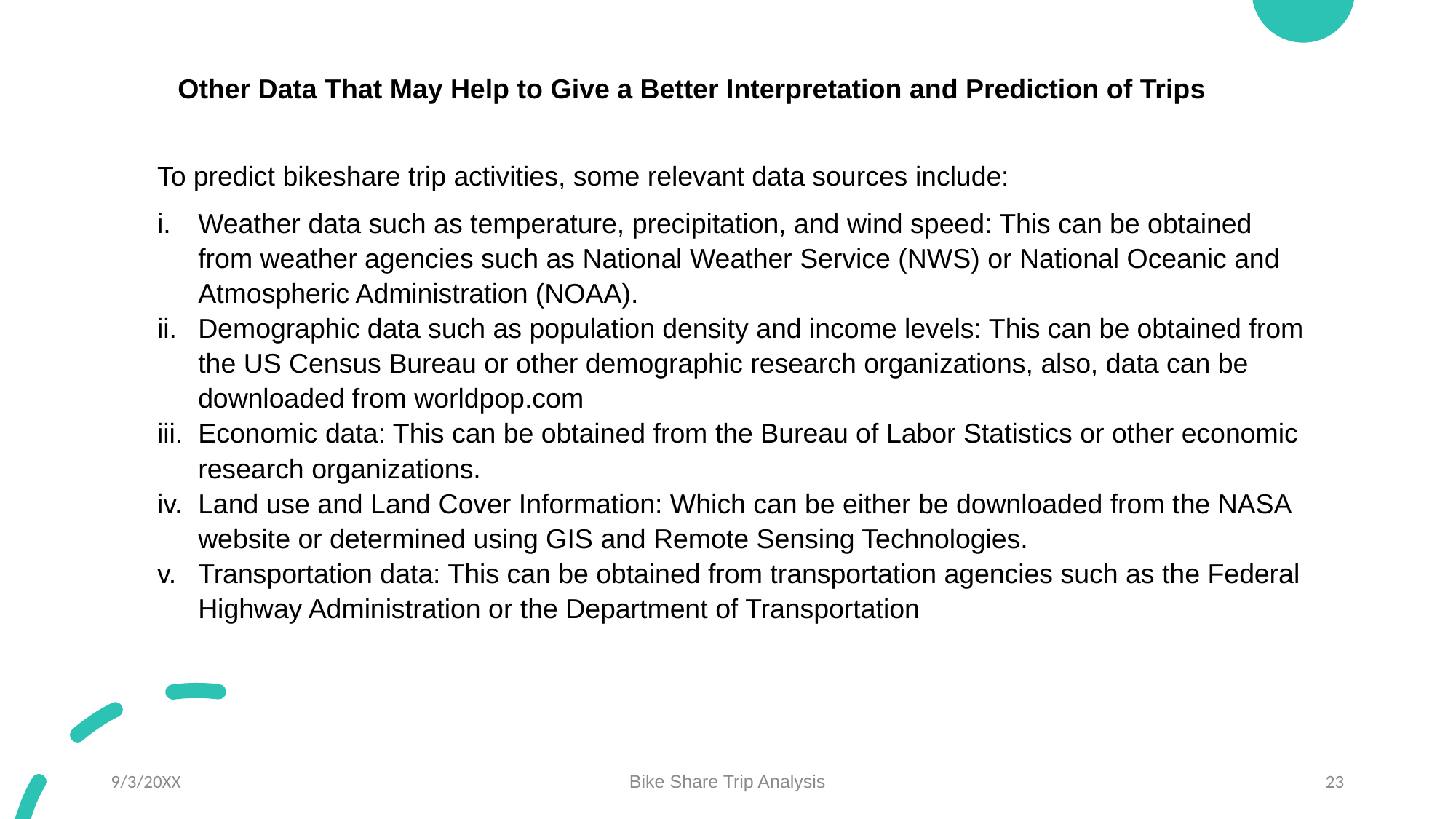

# Other Data That May Help to Give a Better Interpretation and Prediction of Trips
To predict bikeshare trip activities, some relevant data sources include:
Weather data such as temperature, precipitation, and wind speed: This can be obtained from weather agencies such as National Weather Service (NWS) or National Oceanic and Atmospheric Administration (NOAA).
Demographic data such as population density and income levels: This can be obtained from the US Census Bureau or other demographic research organizations, also, data can be downloaded from worldpop.com
Economic data: This can be obtained from the Bureau of Labor Statistics or other economic research organizations.
Land use and Land Cover Information: Which can be either be downloaded from the NASA website or determined using GIS and Remote Sensing Technologies.
Transportation data: This can be obtained from transportation agencies such as the Federal Highway Administration or the Department of Transportation

9/3/20XX
Bike Share Trip Analysis
23